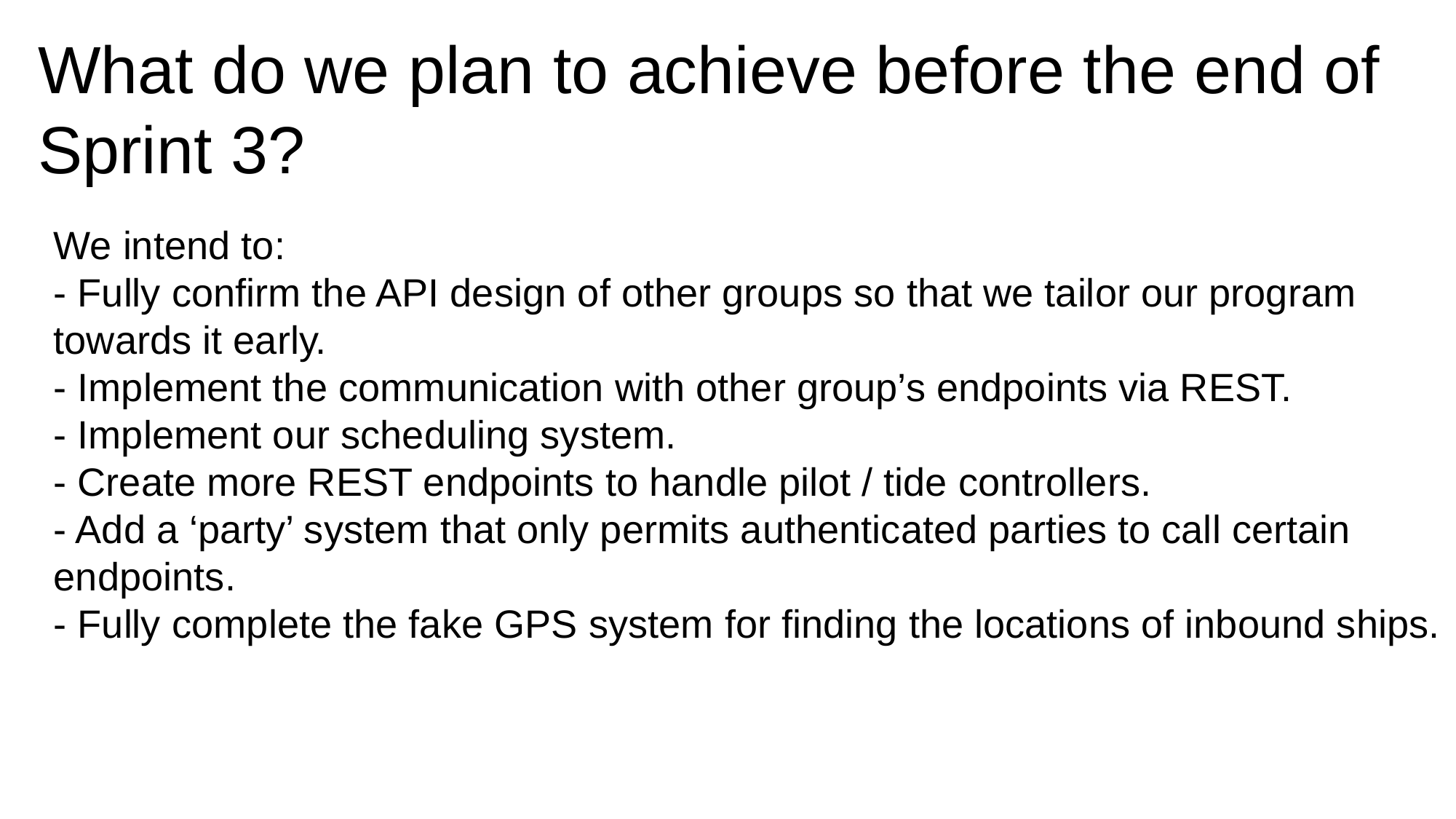

What do we plan to achieve before the end of Sprint 3?
We intend to:
- Fully confirm the API design of other groups so that we tailor our program towards it early.
- Implement the communication with other group’s endpoints via REST.
- Implement our scheduling system.
- Create more REST endpoints to handle pilot / tide controllers.
- Add a ‘party’ system that only permits authenticated parties to call certain endpoints.
- Fully complete the fake GPS system for finding the locations of inbound ships.